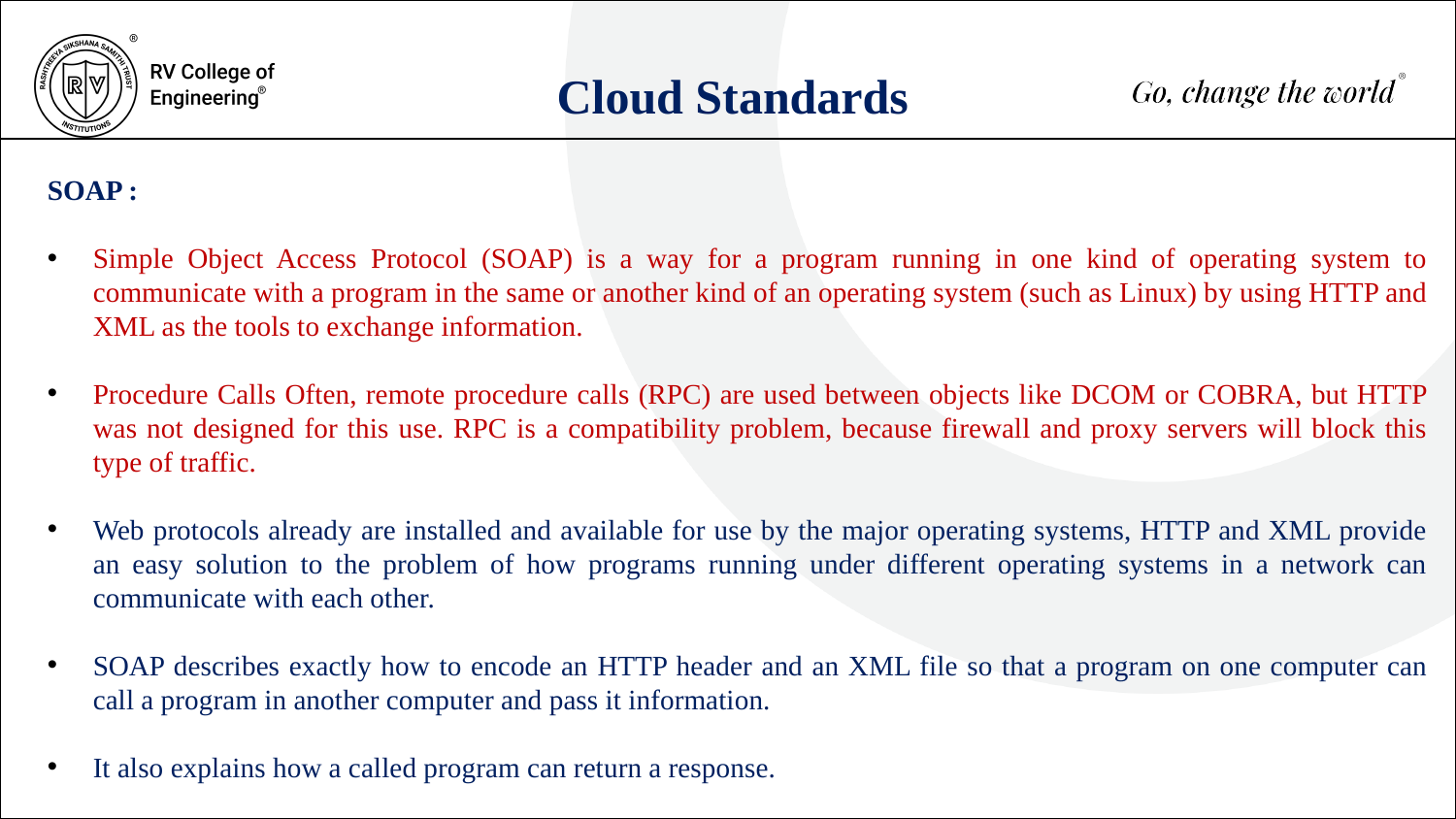

Cloud Standards

SOAP :

Simple Object Access Protocol (SOAP) is a way for a program running in one kind of operating system to communicate with a program in the same or another kind of an operating system (such as Linux) by using HTTP and XML as the tools to exchange information.

Procedure Calls Often, remote procedure calls (RPC) are used between objects like DCOM or COBRA, but HTTP was not designed for this use. RPC is a compatibility problem, because firewall and proxy servers will block this type of traffic.

Web protocols already are installed and available for use by the major operating systems, HTTP and XML provide an easy solution to the problem of how programs running under different operating systems in a network can communicate with each other.

SOAP describes exactly how to encode an HTTP header and an XML file so that a program on one computer can call a program in another computer and pass it information.

It also explains how a called program can return a response.